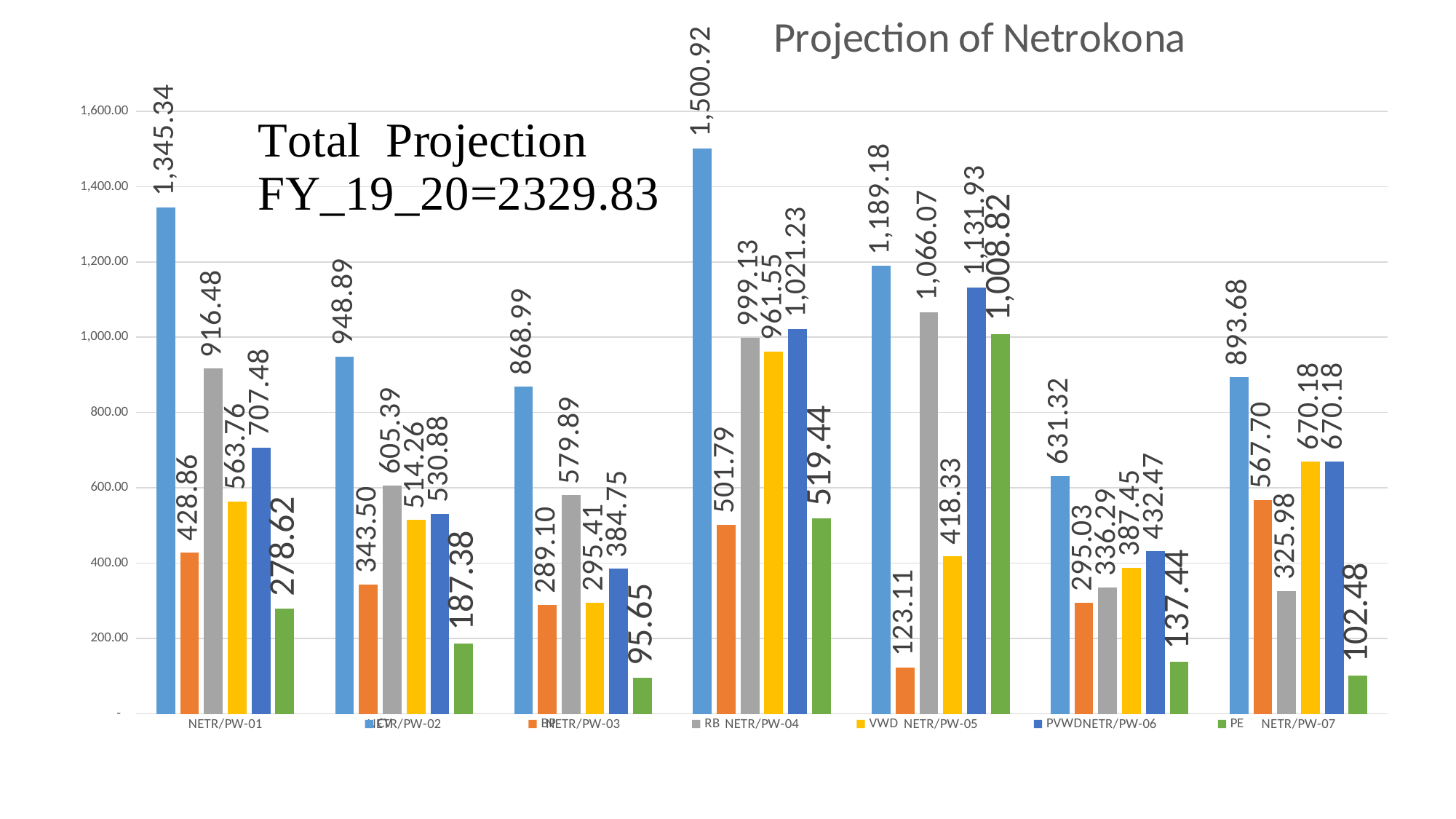

### Chart: Projection of Netrokona

| Category | CV | BP | RB | VWD | PVWD | PE |
|---|---|---|---|---|---|---|
| NETR/PW-01 | 1345.3447496803 | 428.86 | 916.4847496803 | 563.76 | 707.48 | 278.62 |
| NETR/PW-02 | 948.8901963464791 | 343.5 | 605.390196346479 | 514.2600000000001 | 530.8800000000001 | 187.3800000000001 |
| NETR/PW-03 | 868.99 | 289.1 | 579.89 | 295.41 | 384.75 | 95.64999999999998 |
| NETR/PW-04 | 1500.9204861800001 | 501.792373009856 | 999.1281131701438 | 961.5522006 | 1021.2322006 | 519.439827590144 |
| NETR/PW-05 | 1189.18 | 123.11000000000001 | 1066.0700000000002 | 418.33 | 1131.93 | 1008.82 |
| NETR/PW-06 | 631.32074767 | 295.03 | 336.2907476700001 | 387.45199999999994 | 432.472 | 137.442 |
| NETR/PW-07 | 893.6767698 | 567.7 | 325.97676979999994 | 670.18 | 670.18 | 102.4799999999999 |